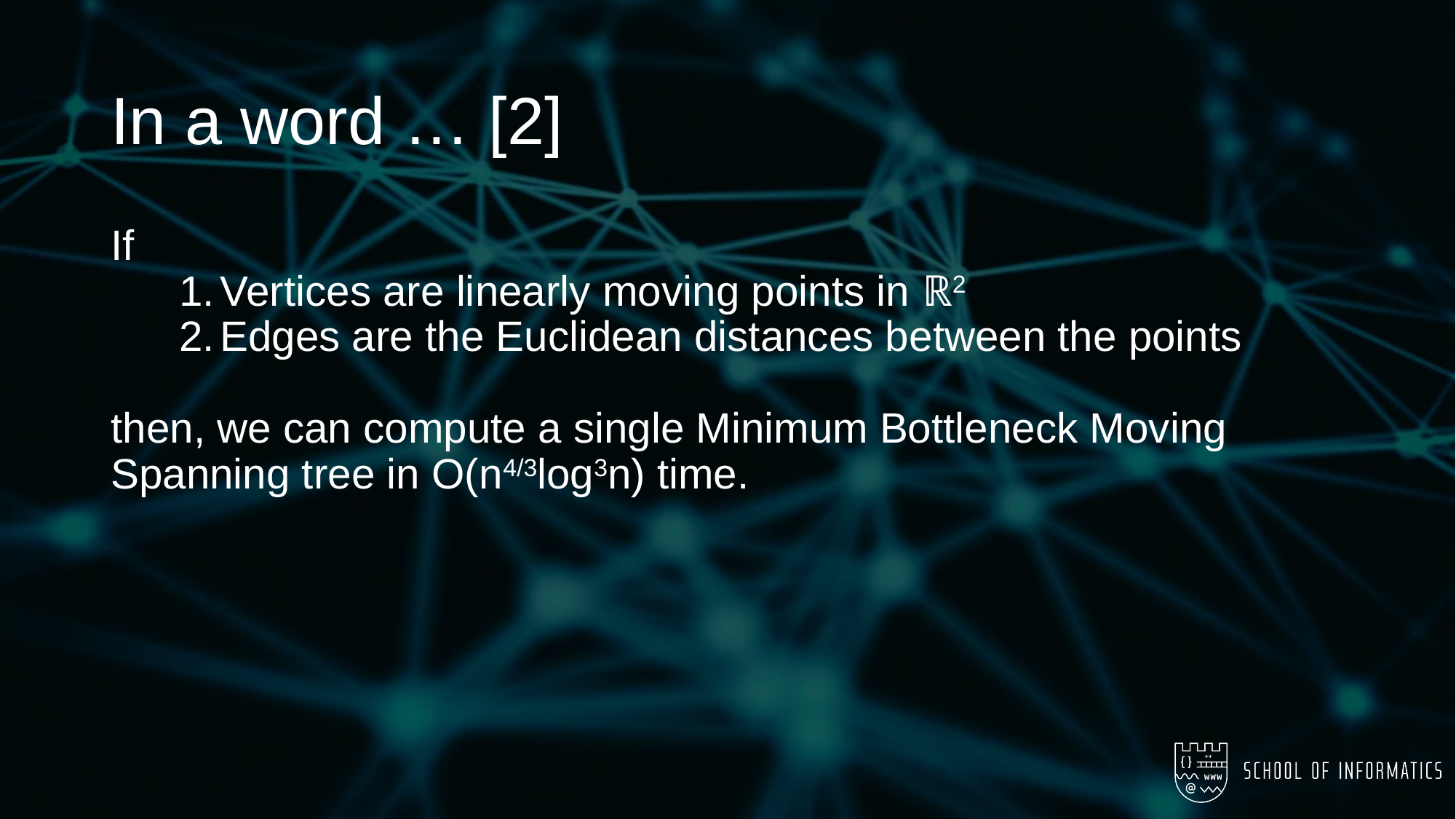

# In a word … [2]
Paper 3
The Minimum Moving Spanning Tree Problem
If
Vertices are linearly moving points in ℝ2
Edges are the Euclidean distances between the points

then, we can compute a single Minimum Bottleneck Moving Spanning tree in O(n4/3log3n) time.